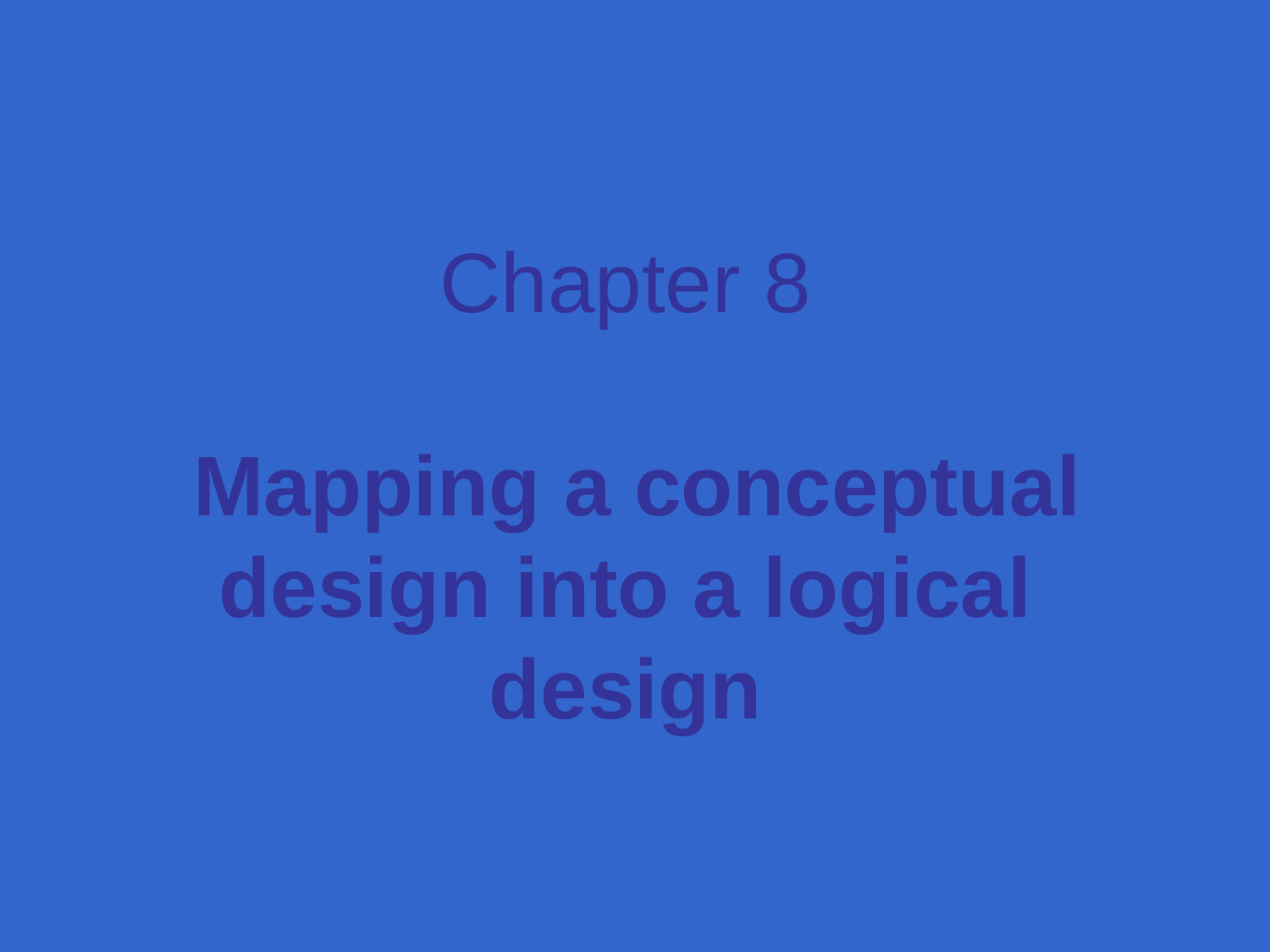

# Chapter 8 Mapping a conceptual design into a logical design